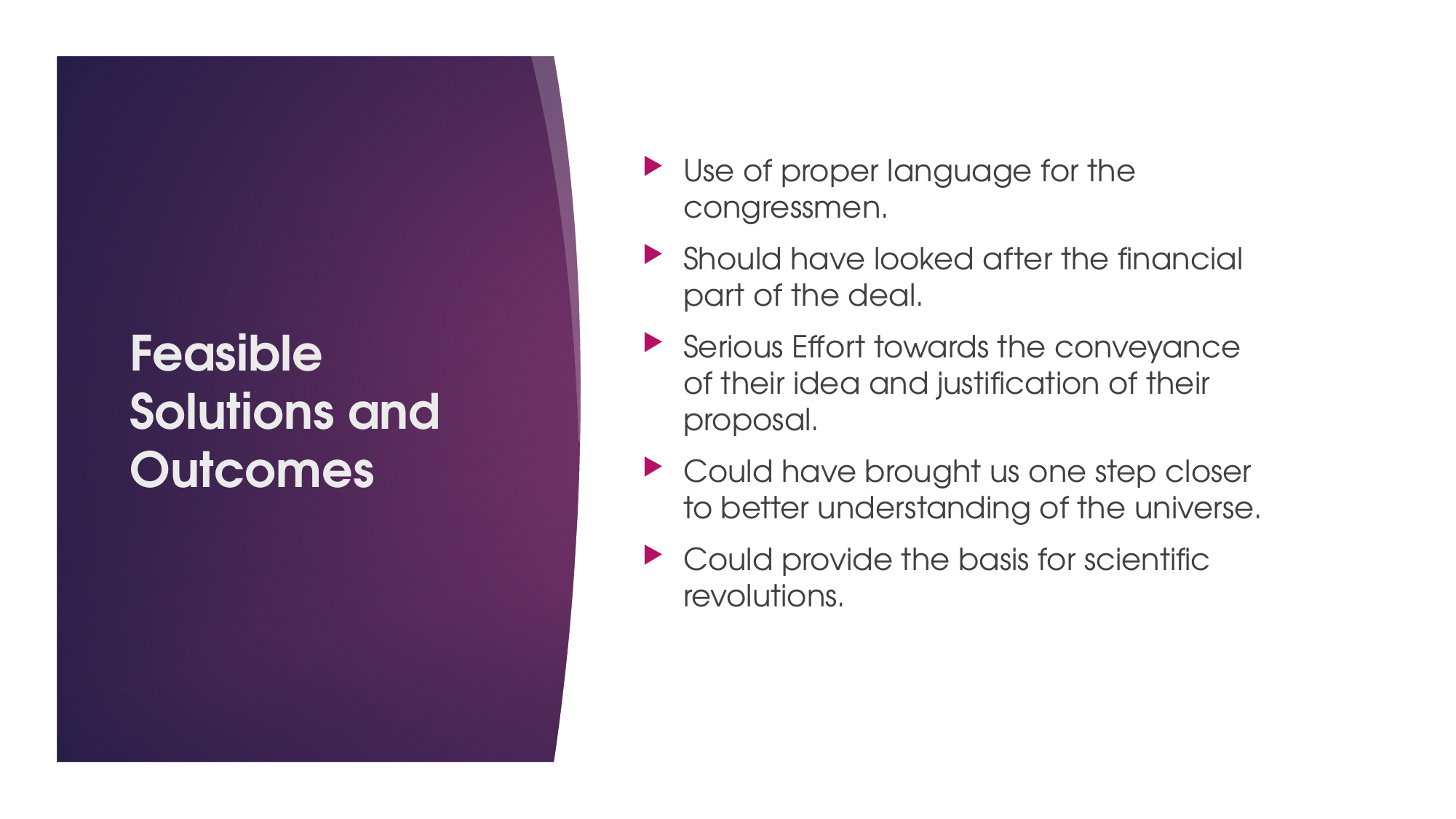

Use of proper language for the congressmen.
Should have looked after the financial part of the deal.
Serious Effort towards the conveyance of their idea and justification of their proposal.
Could have brought us one step closer to better understanding of the universe.
Could provide the basis for scientific revolutions.

# Feasible Solutions and Outcomes